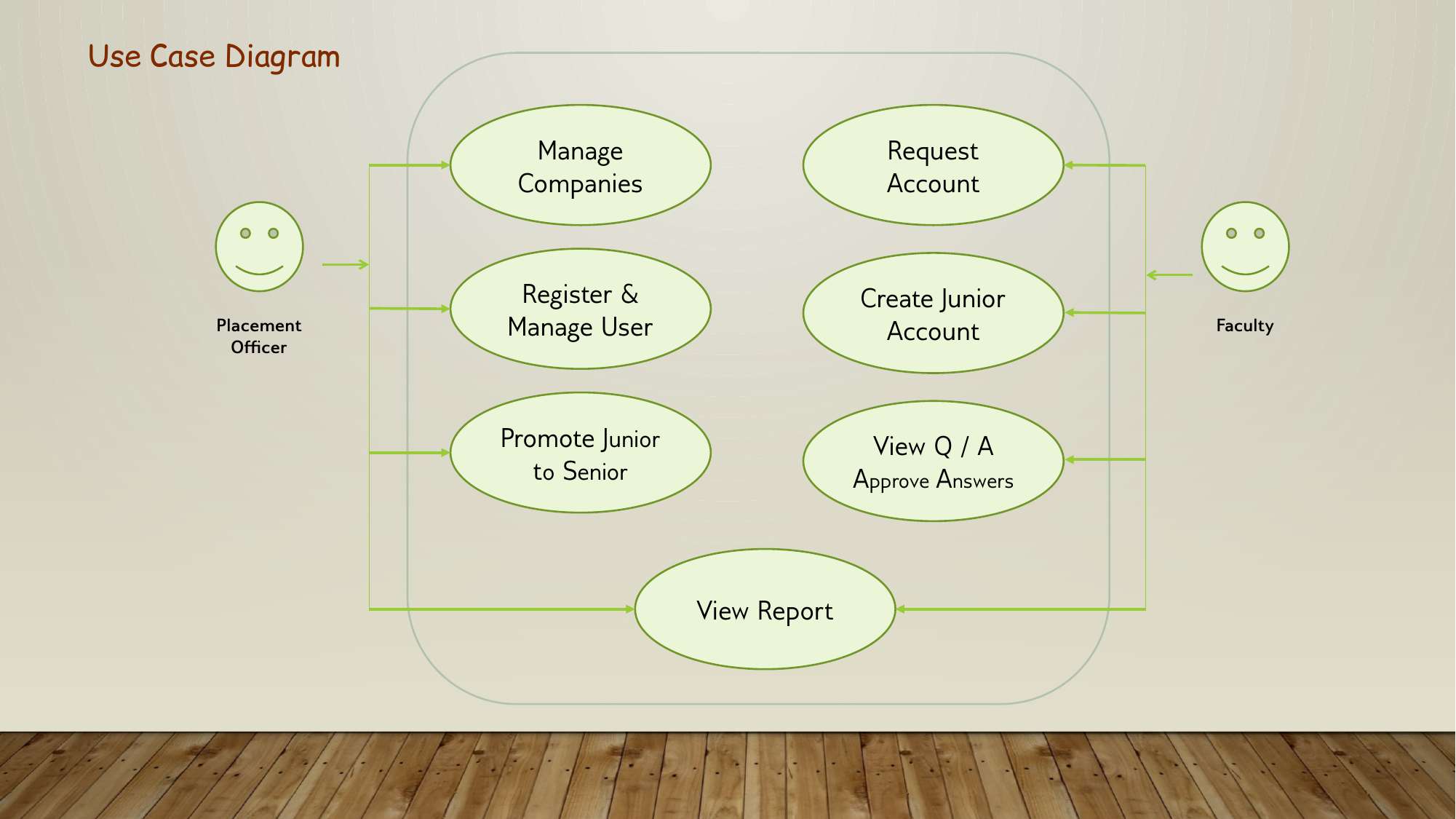

Use Case Diagram

Manage
Companies
Request Account
Create Junior Account
View Q / A
Approve Answers
View Report
Register & Manage User
Promote Junior to Senior

Placement Officer

Faculty